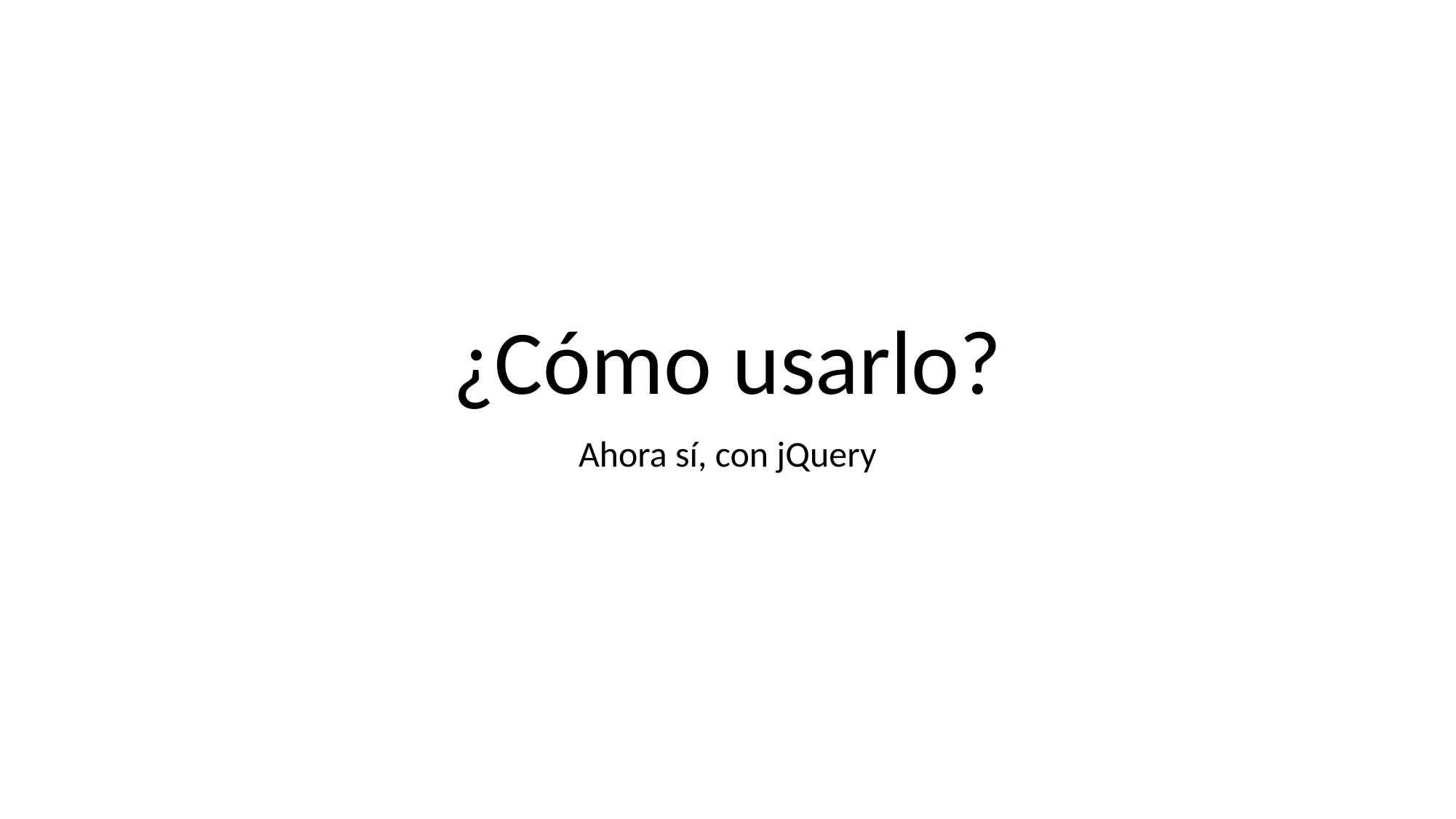

# ¿Cómo usarlo?
Ahora sí, con jQuery